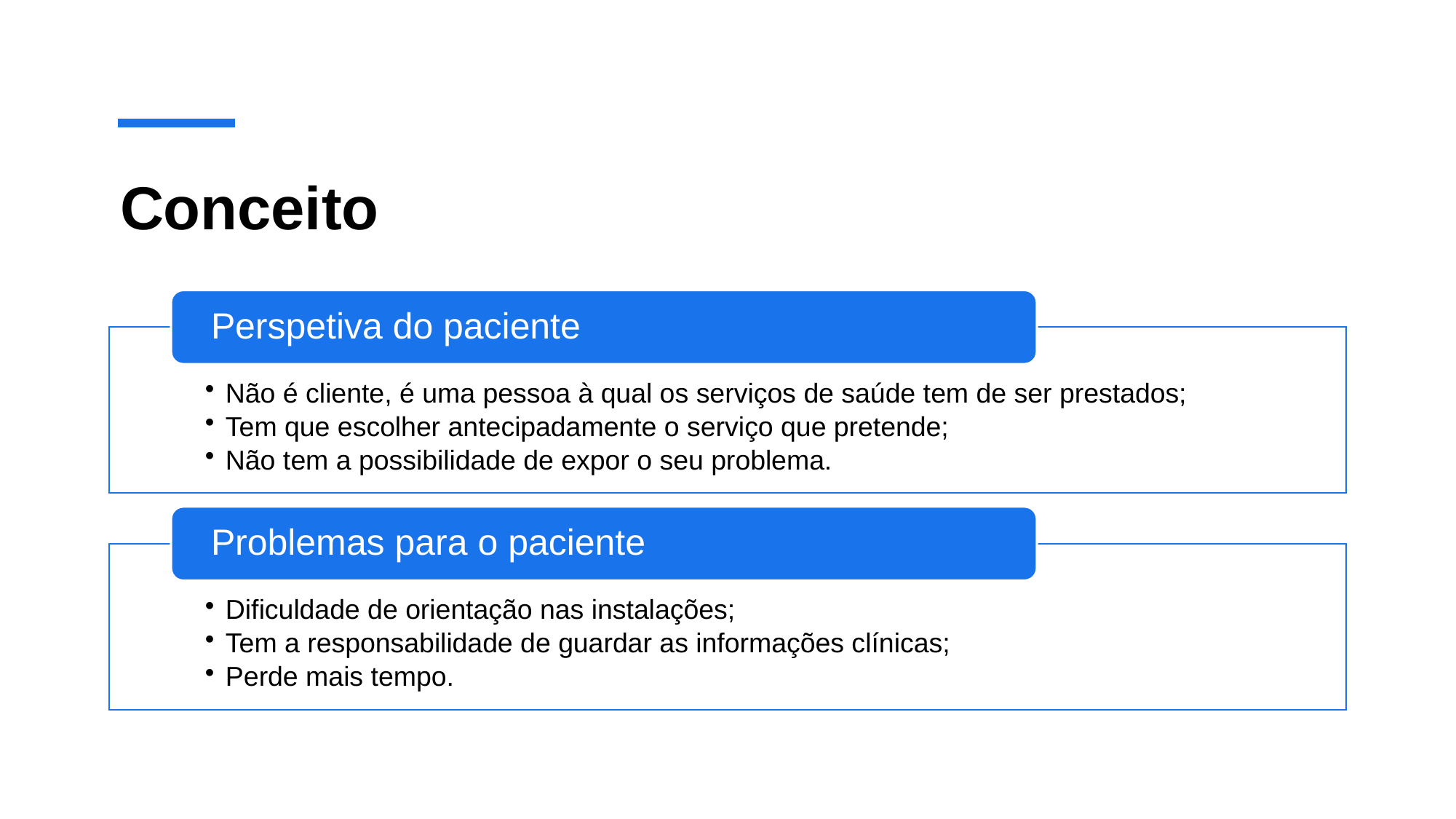

# Conceito
Não é cliente, é uma pessoa à qual os serviços de saúde tem de ser prestados;
Tem que escolher antecipadamente o serviço que pretende;
Não tem a possibilidade de expor o seu problema.
Perspetiva do paciente
Dificuldade de orientação nas instalações;
Tem a responsabilidade de guardar as informações clínicas;
Perde mais tempo.
Problemas para o paciente